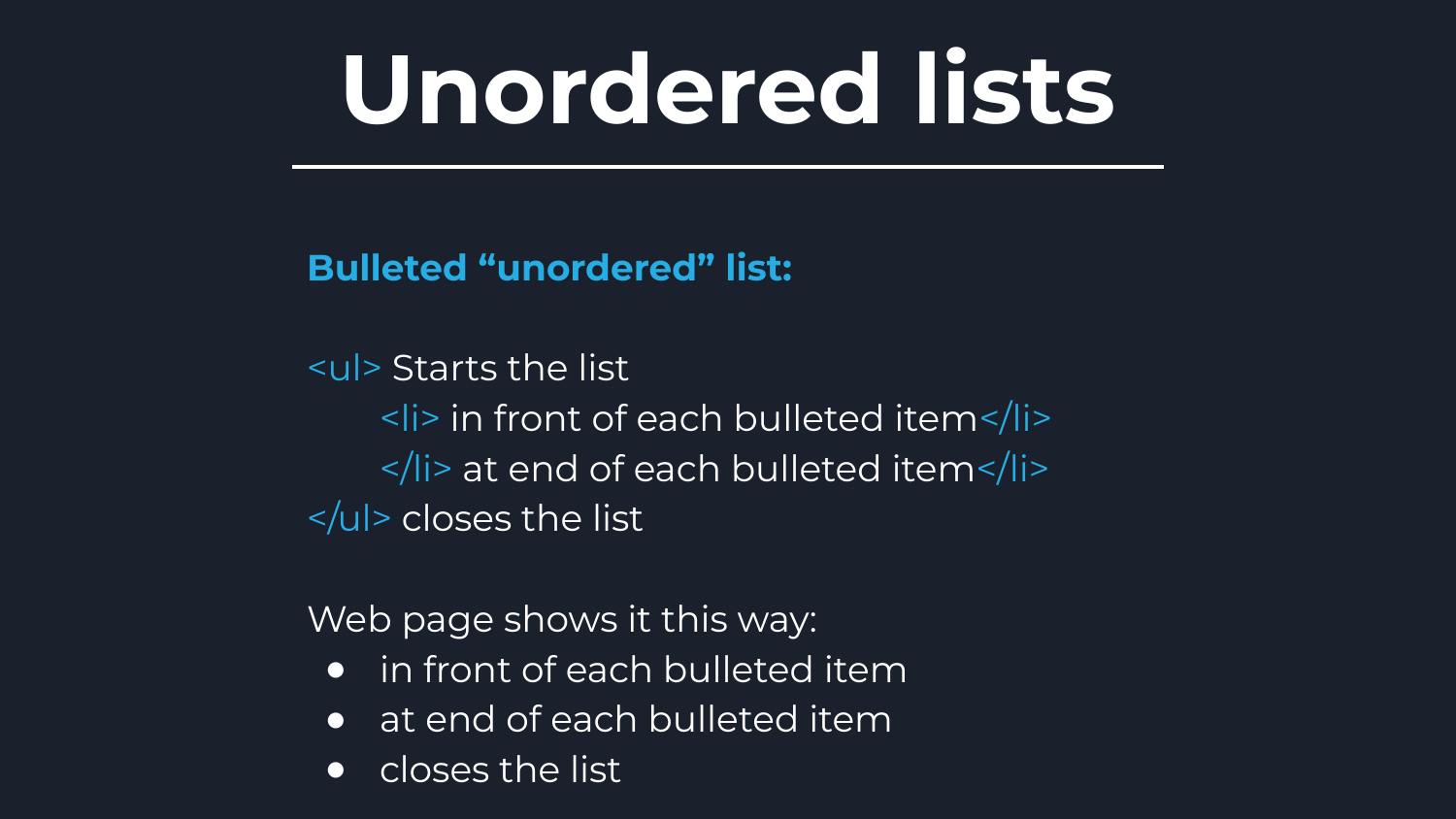

Unordered lists
Bulleted “unordered” list:

<ul> Starts the list
<li> in front of each bulleted item</li>
</li> at end of each bulleted item</li>
</ul> closes the list

Web page shows it this way:
in front of each bulleted item
at end of each bulleted item
closes the list